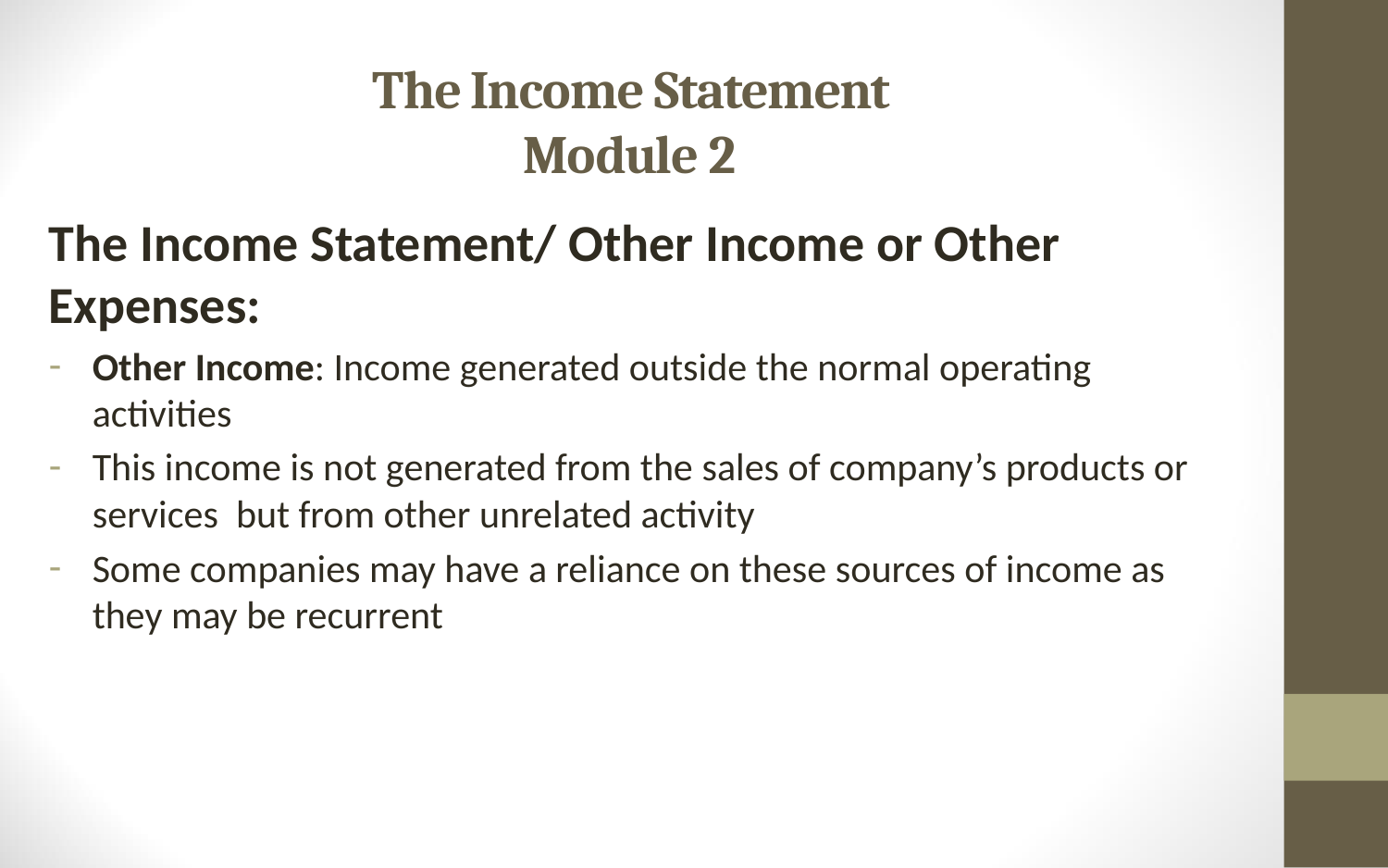

# The Income Statement Module 2
The Income Statement/ Other Income or Other Expenses:
Other Income: Income generated outside the normal operating activities
This income is not generated from the sales of company’s products or services  but from other unrelated activity
Some companies may have a reliance on these sources of income as they may be recurrent